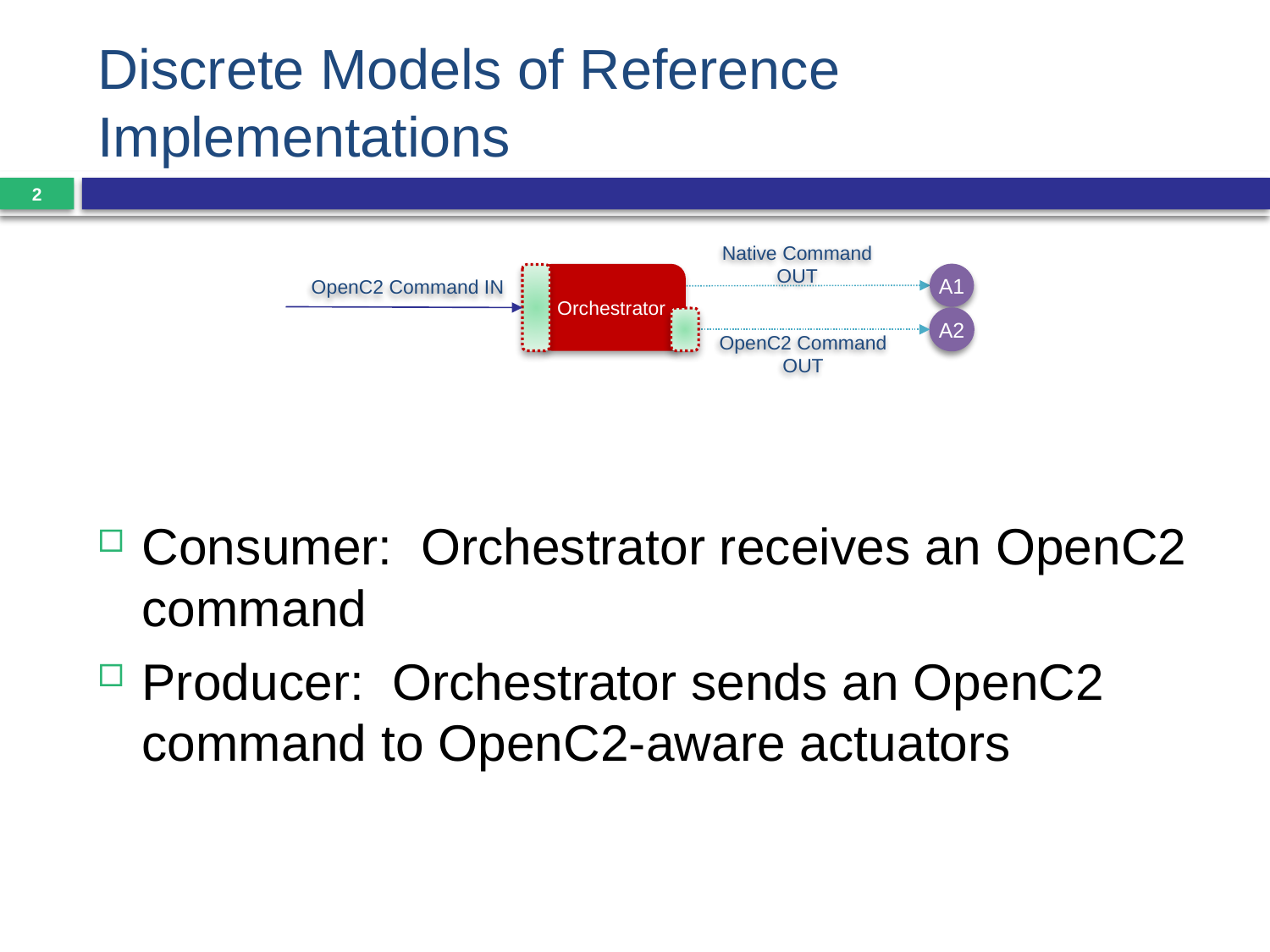

# Discrete Models of Reference Implementations
2
Native Command OUT
Orchestrator

A1
OpenC2 Command IN

A2
OpenC2 Command OUT
Consumer:  Orchestrator receives an OpenC2 command
Producer:  Orchestrator sends an OpenC2 command to OpenC2-aware actuators